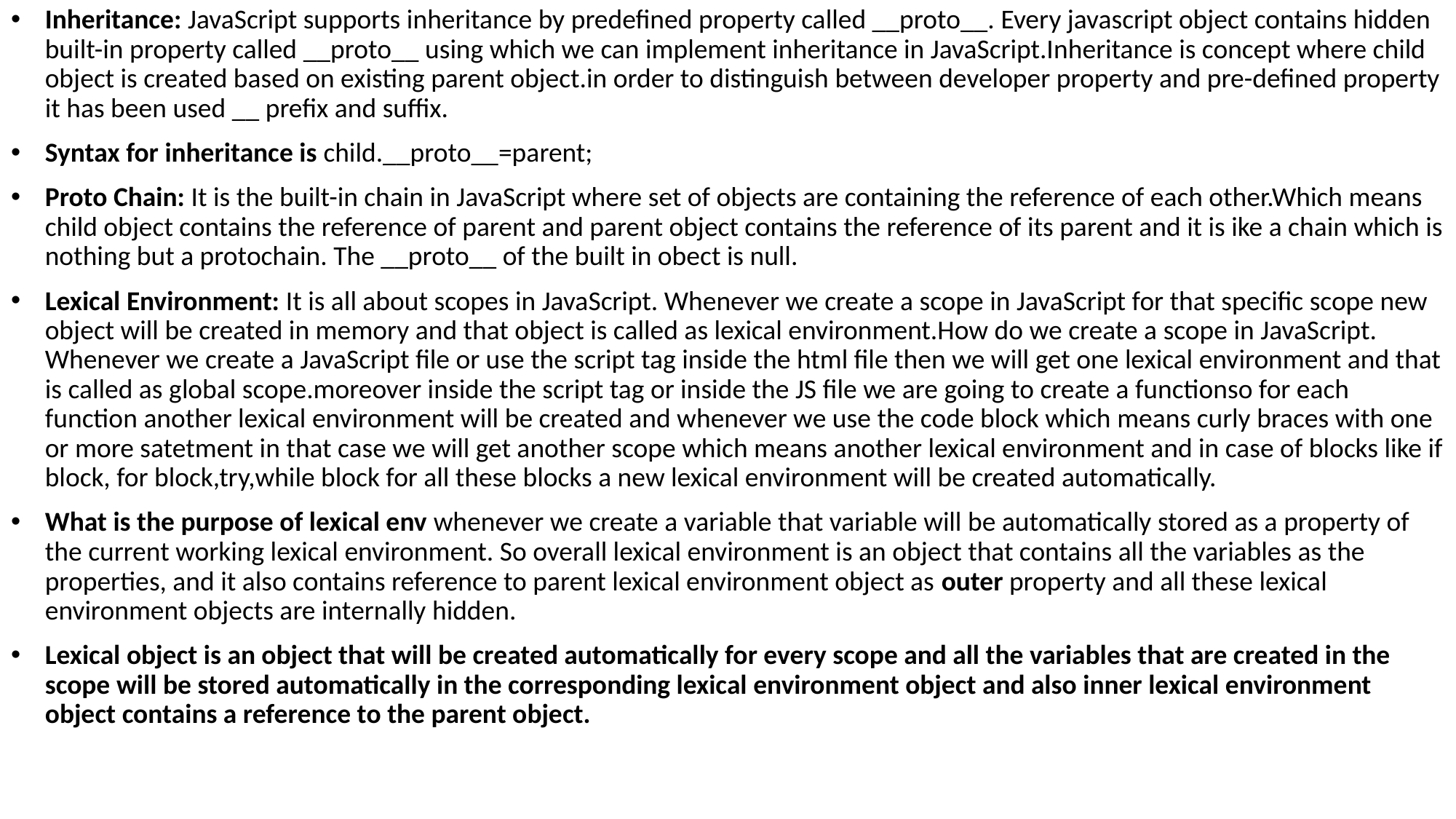

Inheritance: JavaScript supports inheritance by predefined property called __proto__. Every javascript object contains hidden built-in property called __proto__ using which we can implement inheritance in JavaScript.Inheritance is concept where child object is created based on existing parent object.in order to distinguish between developer property and pre-defined property it has been used __ prefix and suffix.
Syntax for inheritance is child.__proto__=parent;
Proto Chain: It is the built-in chain in JavaScript where set of objects are containing the reference of each other.Which means child object contains the reference of parent and parent object contains the reference of its parent and it is ike a chain which is nothing but a protochain. The __proto__ of the built in obect is null.
Lexical Environment: It is all about scopes in JavaScript. Whenever we create a scope in JavaScript for that specific scope new object will be created in memory and that object is called as lexical environment.How do we create a scope in JavaScript. Whenever we create a JavaScript file or use the script tag inside the html file then we will get one lexical environment and that is called as global scope.moreover inside the script tag or inside the JS file we are going to create a functionso for each function another lexical environment will be created and whenever we use the code block which means curly braces with one or more satetment in that case we will get another scope which means another lexical environment and in case of blocks like if block, for block,try,while block for all these blocks a new lexical environment will be created automatically.
What is the purpose of lexical env whenever we create a variable that variable will be automatically stored as a property of the current working lexical environment. So overall lexical environment is an object that contains all the variables as the properties, and it also contains reference to parent lexical environment object as outer property and all these lexical environment objects are internally hidden.
Lexical object is an object that will be created automatically for every scope and all the variables that are created in the scope will be stored automatically in the corresponding lexical environment object and also inner lexical environment object contains a reference to the parent object.